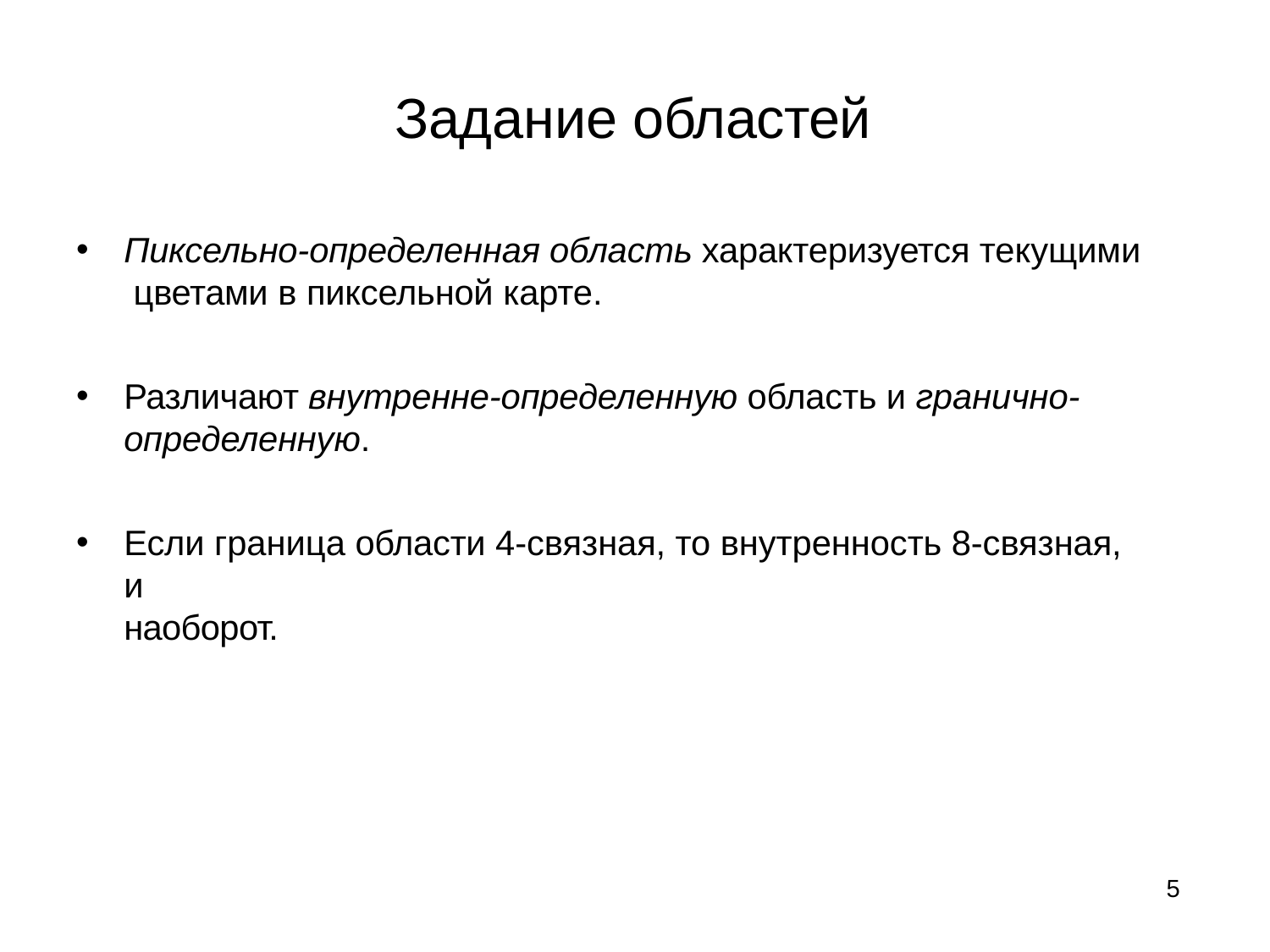

# Задание областей
Пиксельно-определенная область характеризуется текущими  цветами в пиксельной карте.

Различают внутренне-определенную область и гранично-
определенную.

Если граница области 4-связная, то внутренность 8-связная, и
наоборот.
5